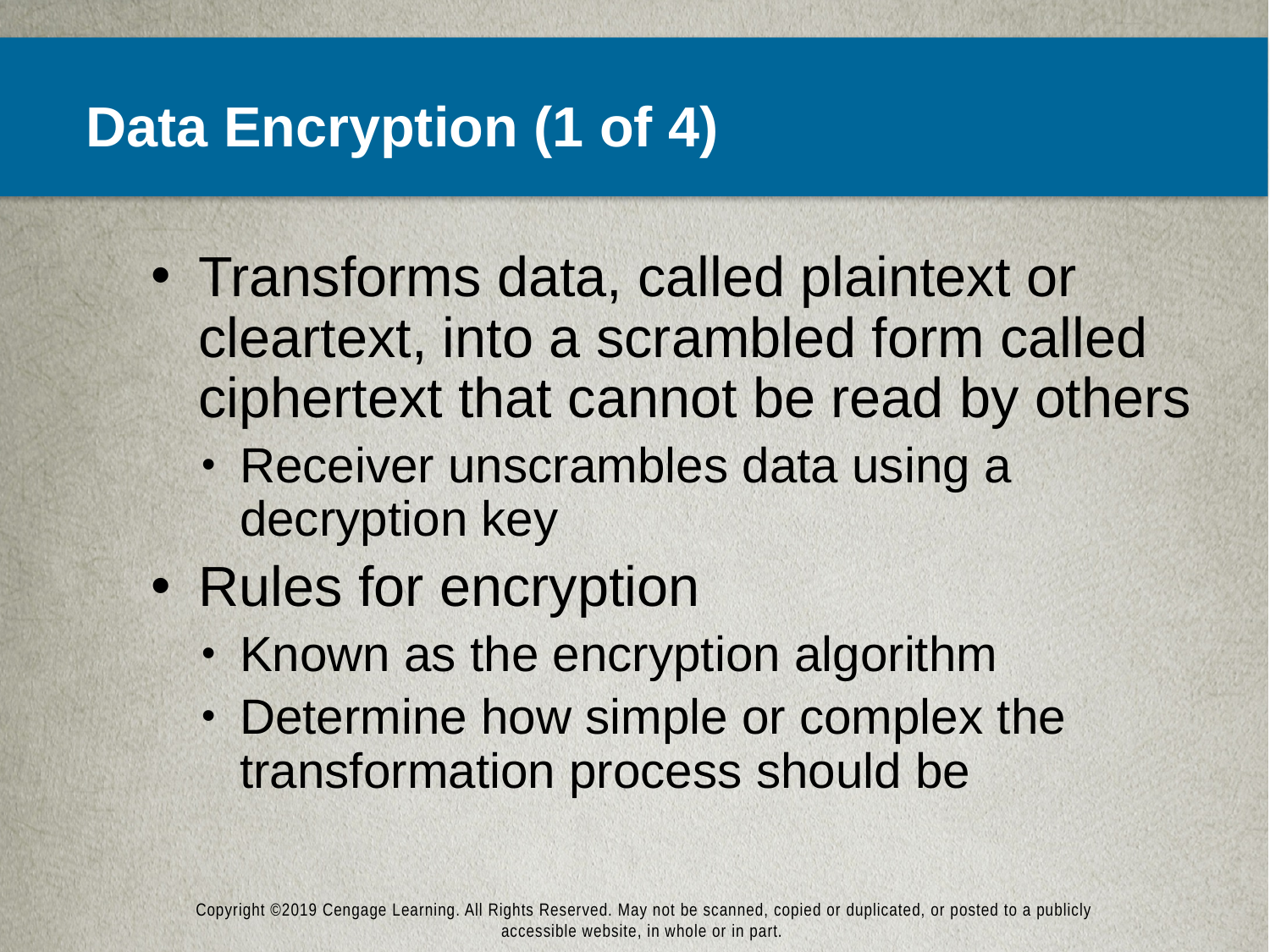

# Data Encryption (1 of 4)
Transforms data, called plaintext or cleartext, into a scrambled form called ciphertext that cannot be read by others
Receiver unscrambles data using a decryption key
Rules for encryption
Known as the encryption algorithm
Determine how simple or complex the transformation process should be